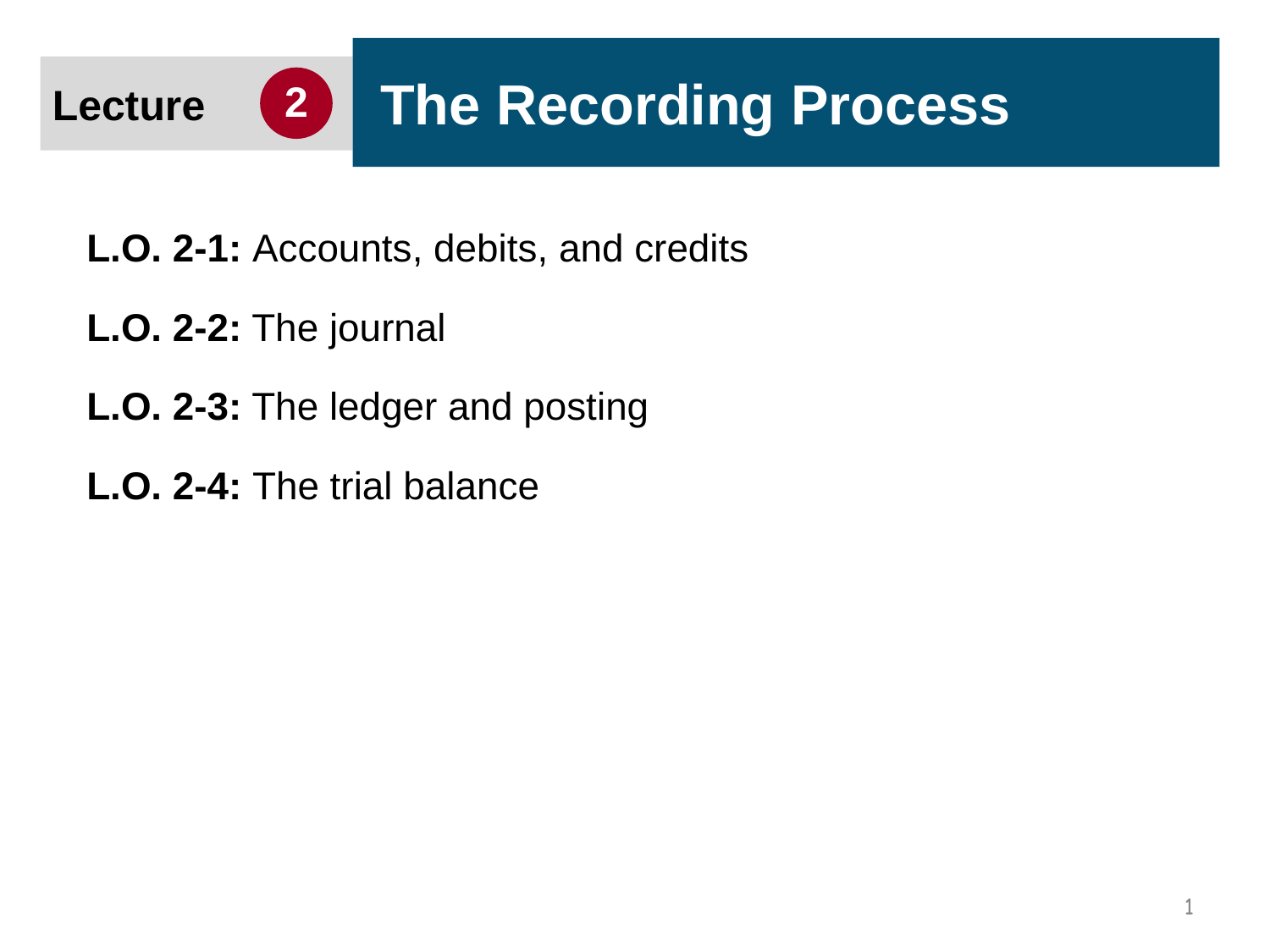

The Recording Process
Lecture
2
L.O. 2-1: Accounts, debits, and credits
L.O. 2-2: The journal
L.O. 2-3: The ledger and posting
L.O. 2-4: The trial balance
1